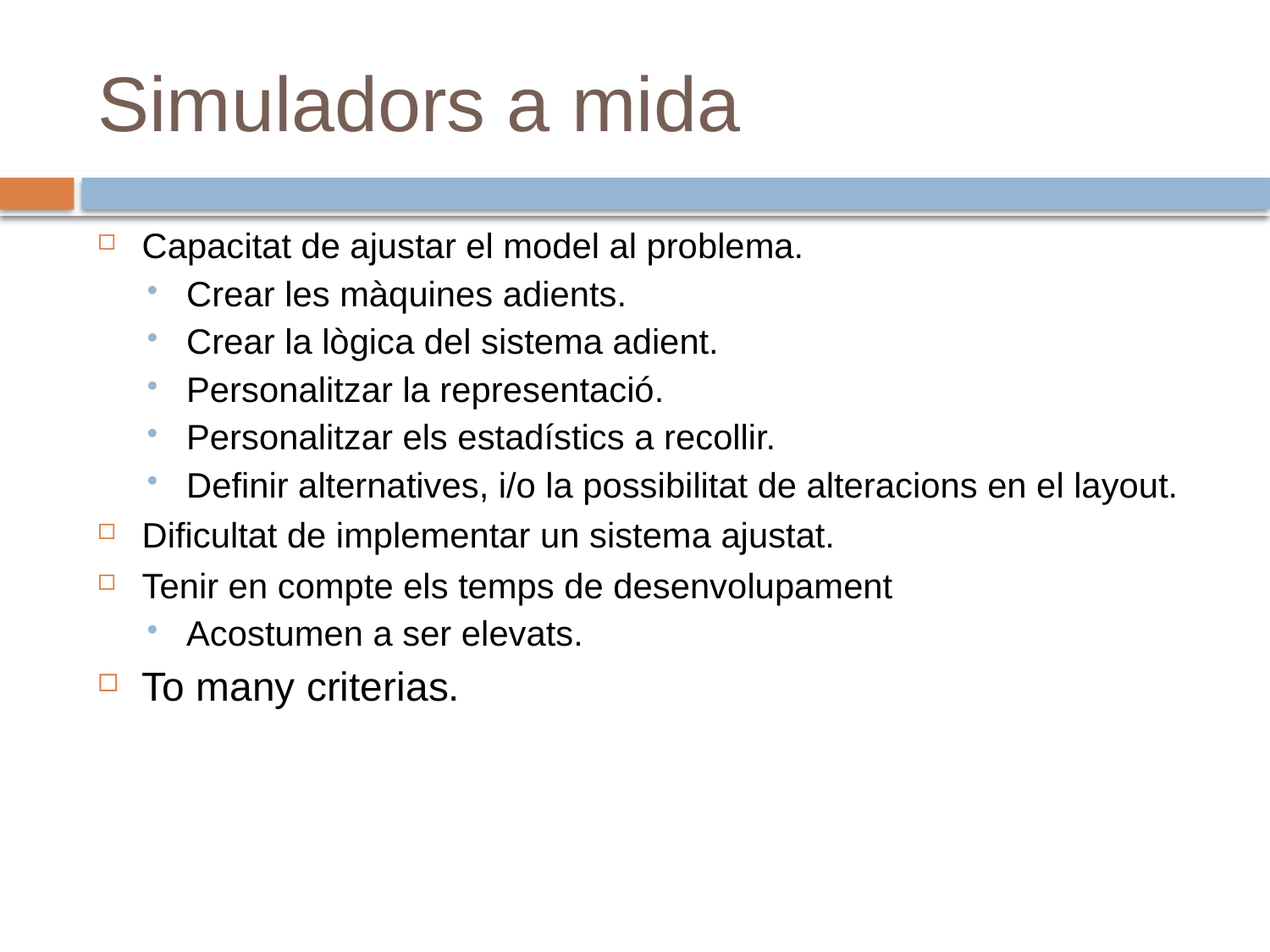

# Simuladors a mida
Capacitat de ajustar el model al problema.
Crear les màquines adients.
Crear la lògica del sistema adient.
Personalitzar la representació.
Personalitzar els estadístics a recollir.
Definir alternatives, i/o la possibilitat de alteracions en el layout.
Dificultat de implementar un sistema ajustat.
Tenir en compte els temps de desenvolupament
Acostumen a ser elevats.
To many criterias.